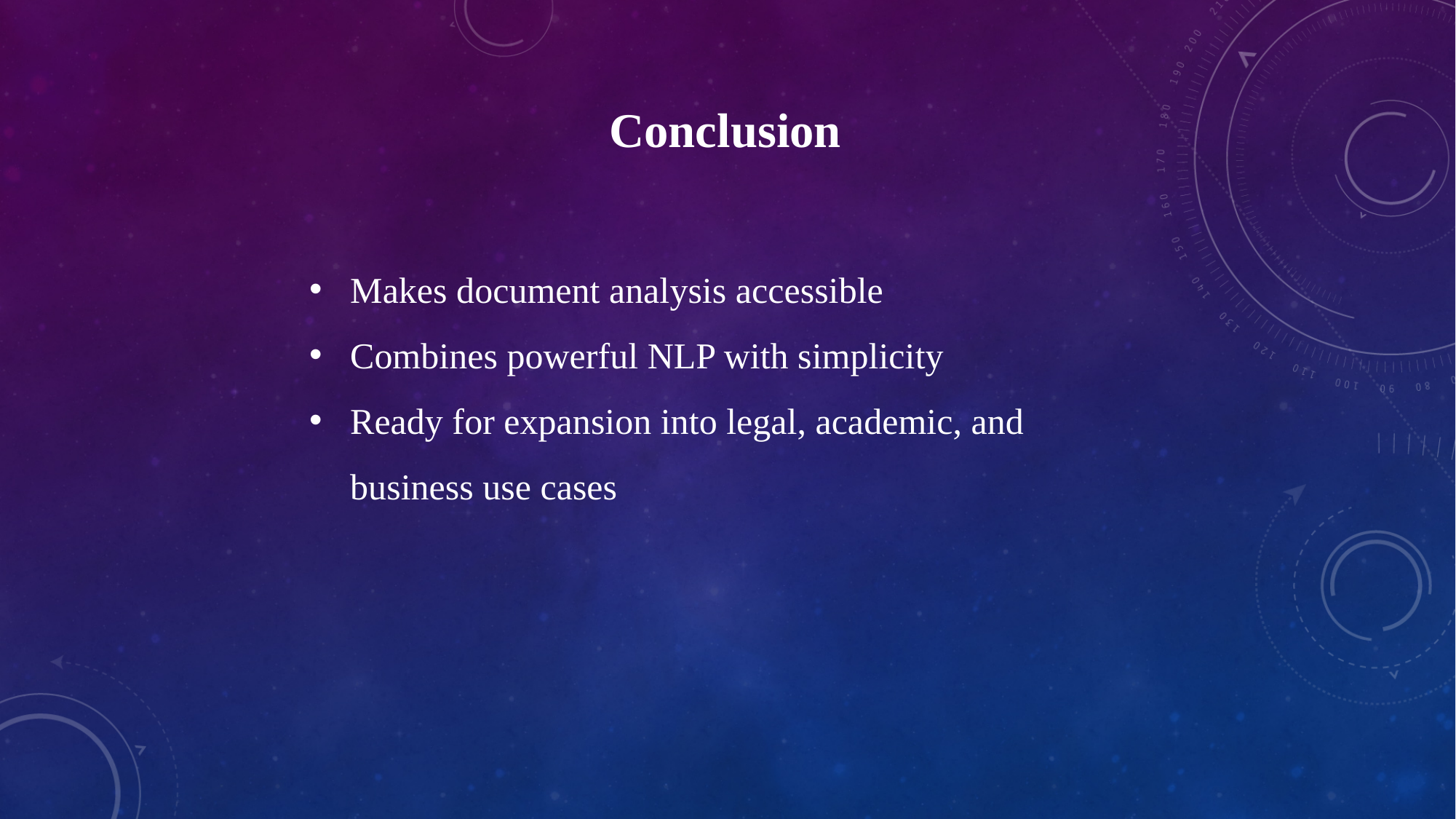

Conclusion
Makes document analysis accessible
Combines powerful NLP with simplicity
Ready for expansion into legal, academic, and business use cases